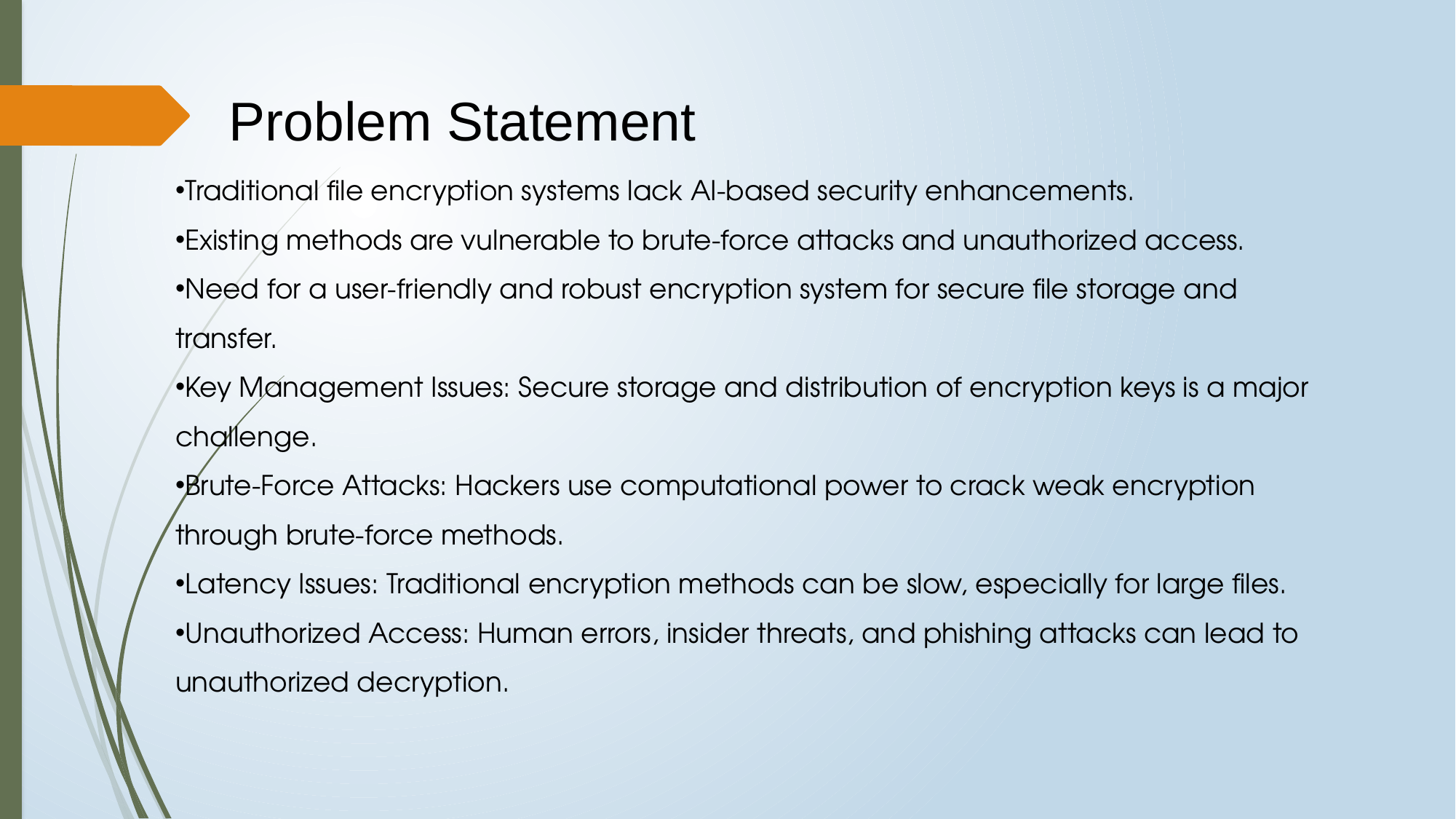

Problem Statement
Traditional file encryption systems lack AI-based security enhancements.
Existing methods are vulnerable to brute-force attacks and unauthorized access.
Need for a user-friendly and robust encryption system for secure file storage and transfer.
Key Management Issues: Secure storage and distribution of encryption keys is a major challenge.
Brute-Force Attacks: Hackers use computational power to crack weak encryption through brute-force methods.
Latency Issues: Traditional encryption methods can be slow, especially for large files.
Unauthorized Access: Human errors, insider threats, and phishing attacks can lead to unauthorized decryption.